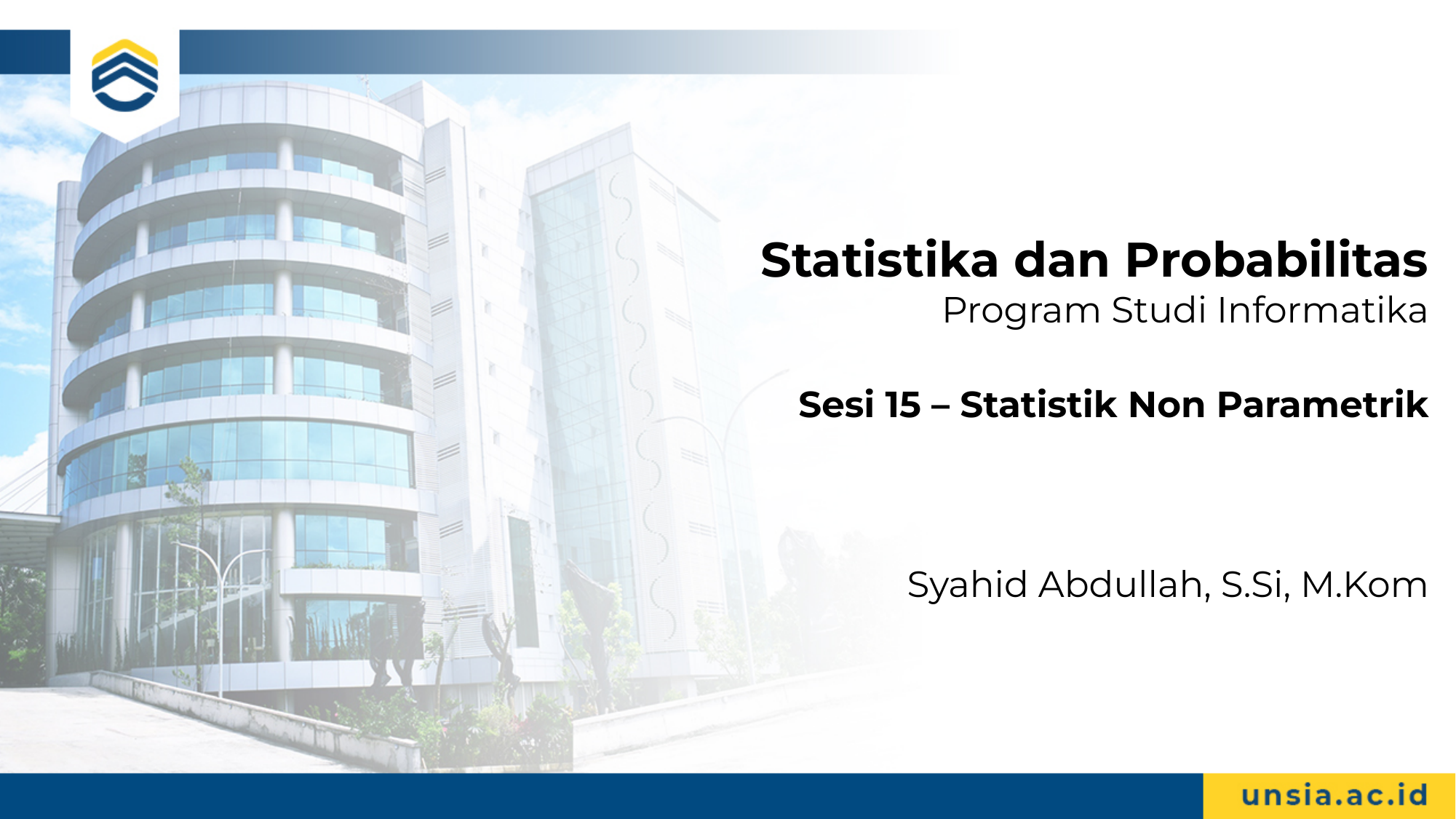

# Statistika dan Probabilitas Program Studi Informatika Sesi 15 – Statistik Non Parametrik
Syahid Abdullah, S.Si, M.Kom